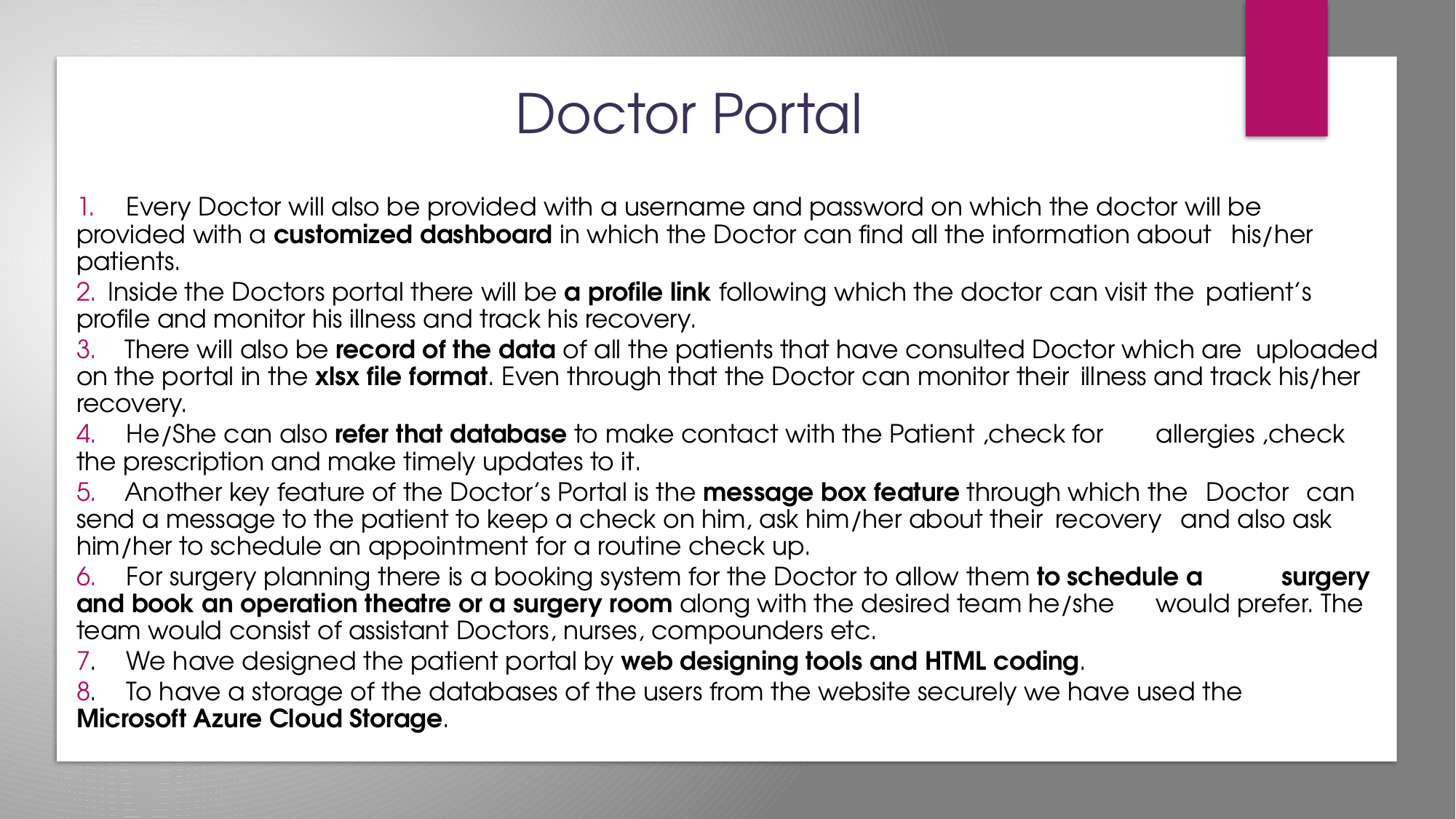

Doctor Portal

1.  	Every Doctor will also be provided with a username and password on which the doctor will be 	provided with a customized dashboard in which the Doctor can find all the information about 	his/her patients.
2.	 Inside the Doctors portal there will be a profile link following which the doctor can visit the 	patient’s profile and monitor his illness and track his recovery.
3.    There will also be record of the data of all the patients that have consulted Doctor which are 	uploaded on the portal in the xlsx file format. Even through that the Doctor can monitor their	illness and track his/her recovery.
4. 	He/She can also refer that database to make contact with the Patient ,check for    	allergies ,check 	the prescription and make timely updates to it.
5.    Another key feature of the Doctor’s Portal is the message box feature through which the 	Doctor 	can send a message to the patient to keep a check on him, ask him/her about their 	recovery 	and also ask him/her to schedule an appointment for a routine check up.
6. 	For surgery planning there is a booking system for the Doctor to allow them to schedule a         	surgery and book an operation theatre or a surgery room along with the desired team he/she   	would prefer. The team would consist of assistant Doctors, nurses, compounders etc.
7. 	We have designed the patient portal by web designing tools and HTML coding.
8. 	To have a storage of the databases of the users from the website securely we have used the            	Microsoft Azure Cloud Storage.